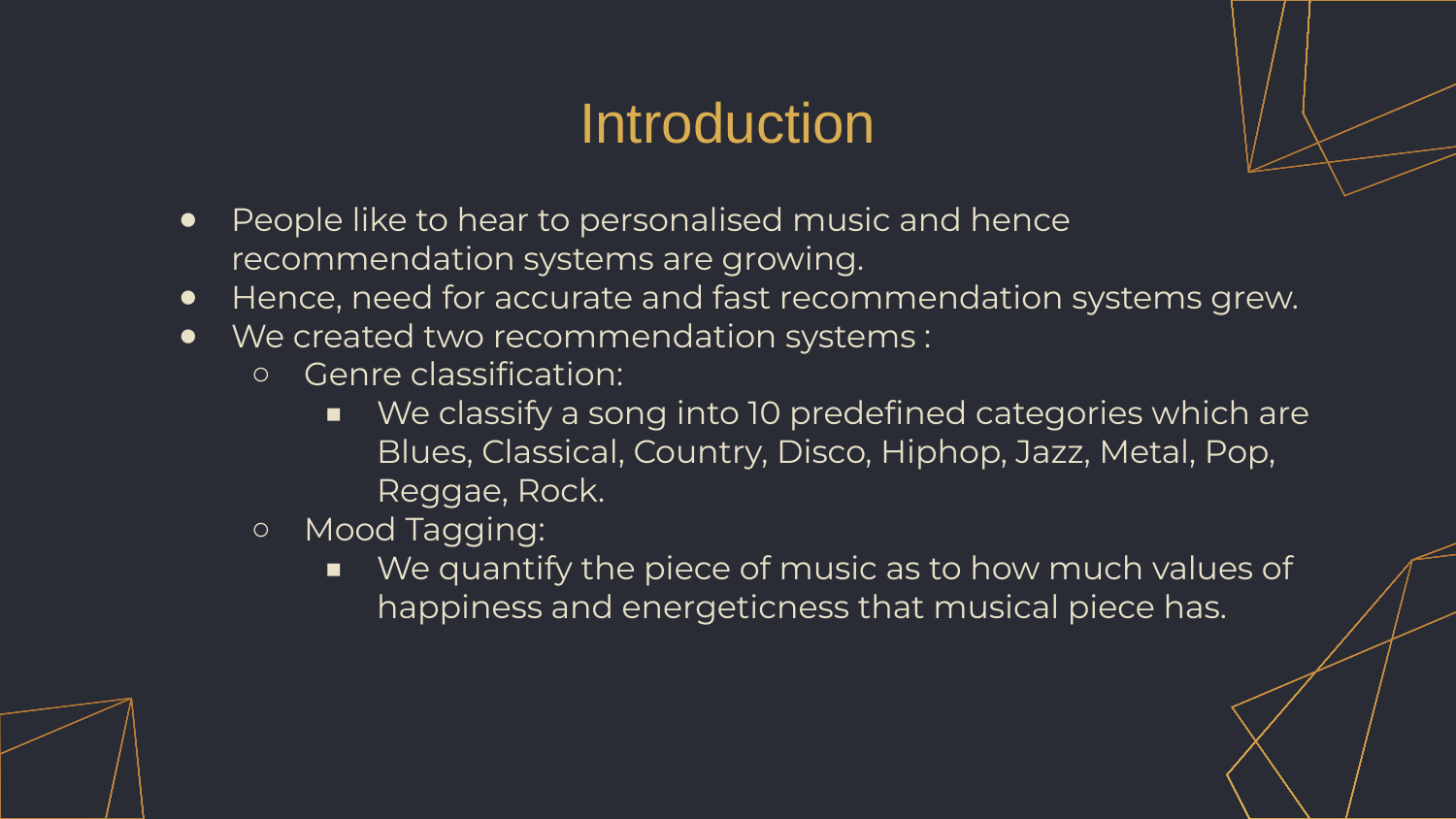

# Introduction
People like to hear to personalised music and hence recommendation systems are growing.
Hence, need for accurate and fast recommendation systems grew.
We created two recommendation systems :
Genre classification:
We classify a song into 10 predefined categories which are Blues, Classical, Country, Disco, Hiphop, Jazz, Metal, Pop, Reggae, Rock.
Mood Tagging:
We quantify the piece of music as to how much values of happiness and energeticness that musical piece has.